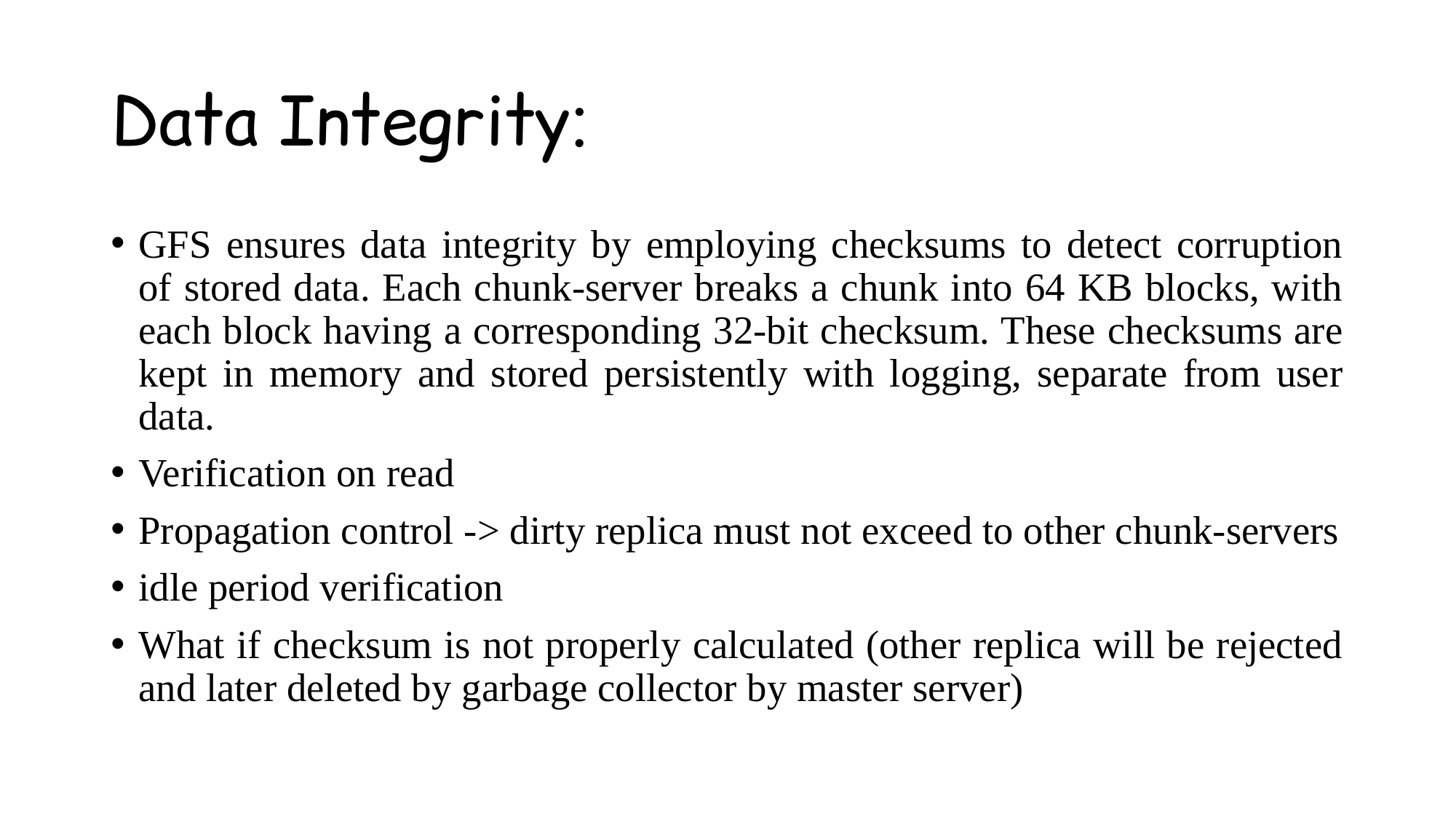

# Data Integrity:
GFS ensures data integrity by employing checksums to detect corruption of stored data. Each chunk-server breaks a chunk into 64 KB blocks, with each block having a corresponding 32-bit checksum. These checksums are kept in memory and stored persistently with logging, separate from user data.
Verification on read
Propagation control -> dirty replica must not exceed to other chunk-servers
idle period verification
What if checksum is not properly calculated (other replica will be rejected and later deleted by garbage collector by master server)